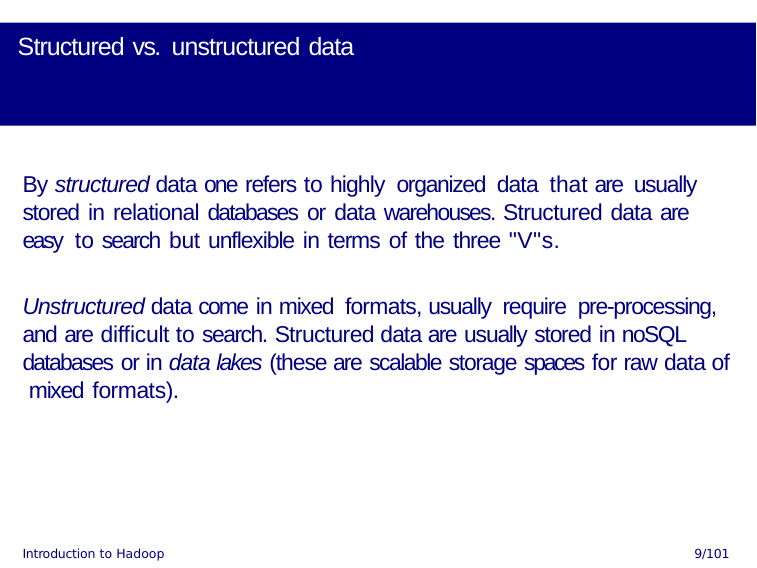

# Structured vs. unstructured data
By structured data one refers to highly organized data that are usually  stored in relational databases or data warehouses. Structured data are easy  to search but unflexible in terms of the three "V"s.

Unstructured data come in mixed formats, usually require pre-processing,  and are difficult to search. Structured data are usually stored in noSQL  databases or in data lakes (these are scalable storage spaces for raw data of  mixed formats).
Introduction to Hadoop
9/101